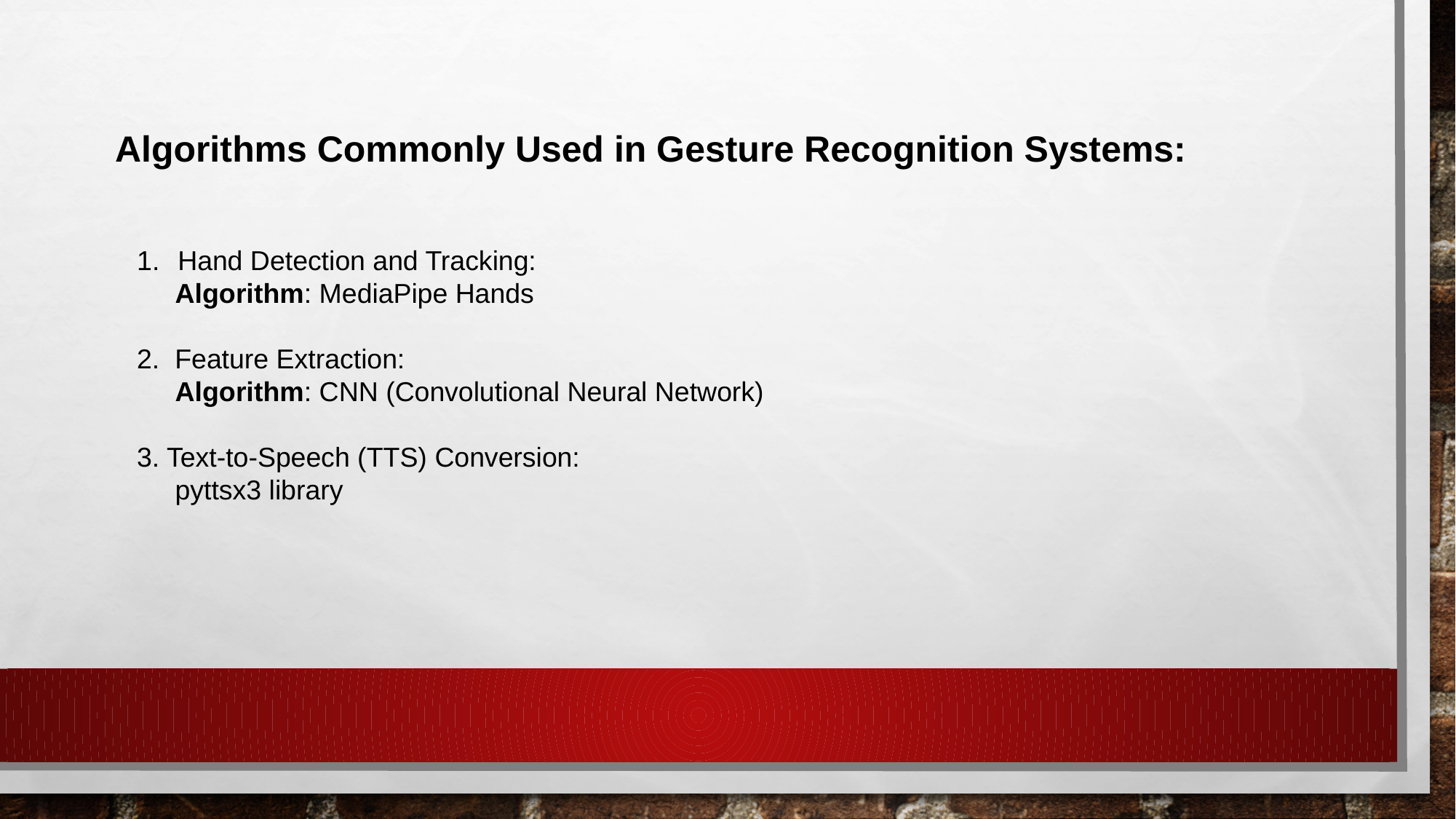

Algorithms Commonly Used in Gesture Recognition Systems:
Hand Detection and Tracking:
     Algorithm: MediaPipe Hands

2.  Feature Extraction:
     Algorithm: CNN (Convolutional Neural Network)

3. Text-to-Speech (TTS) Conversion:
     pyttsx3 library